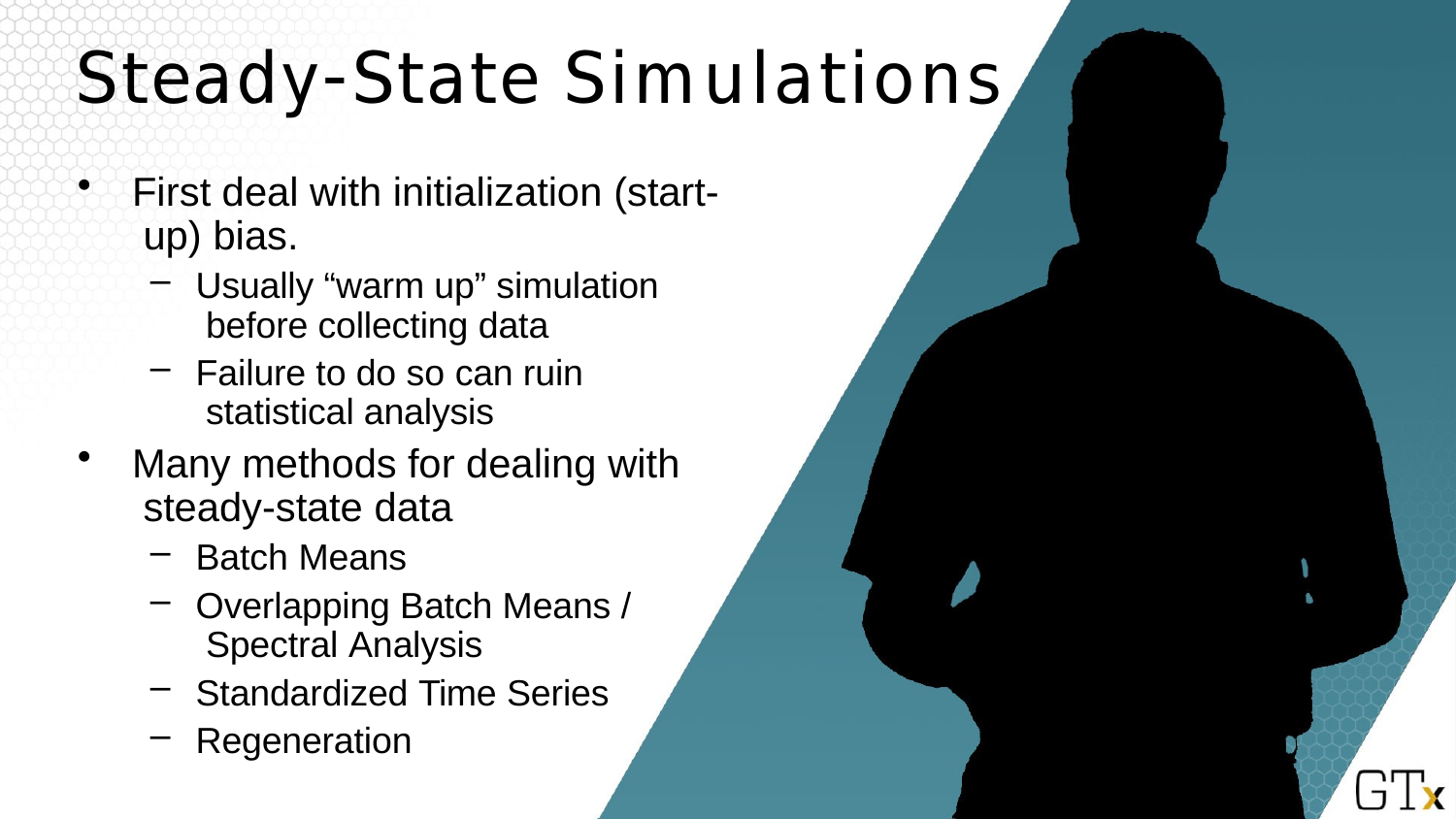

# Steady-State Simulations
First deal with initialization (start-  up) bias.
Usually “warm up” simulation  before collecting data
Failure to do so can ruin  statistical analysis
Many methods for dealing with  steady-state data
Batch Means
Overlapping Batch Means /  Spectral Analysis
Standardized Time Series
Regeneration